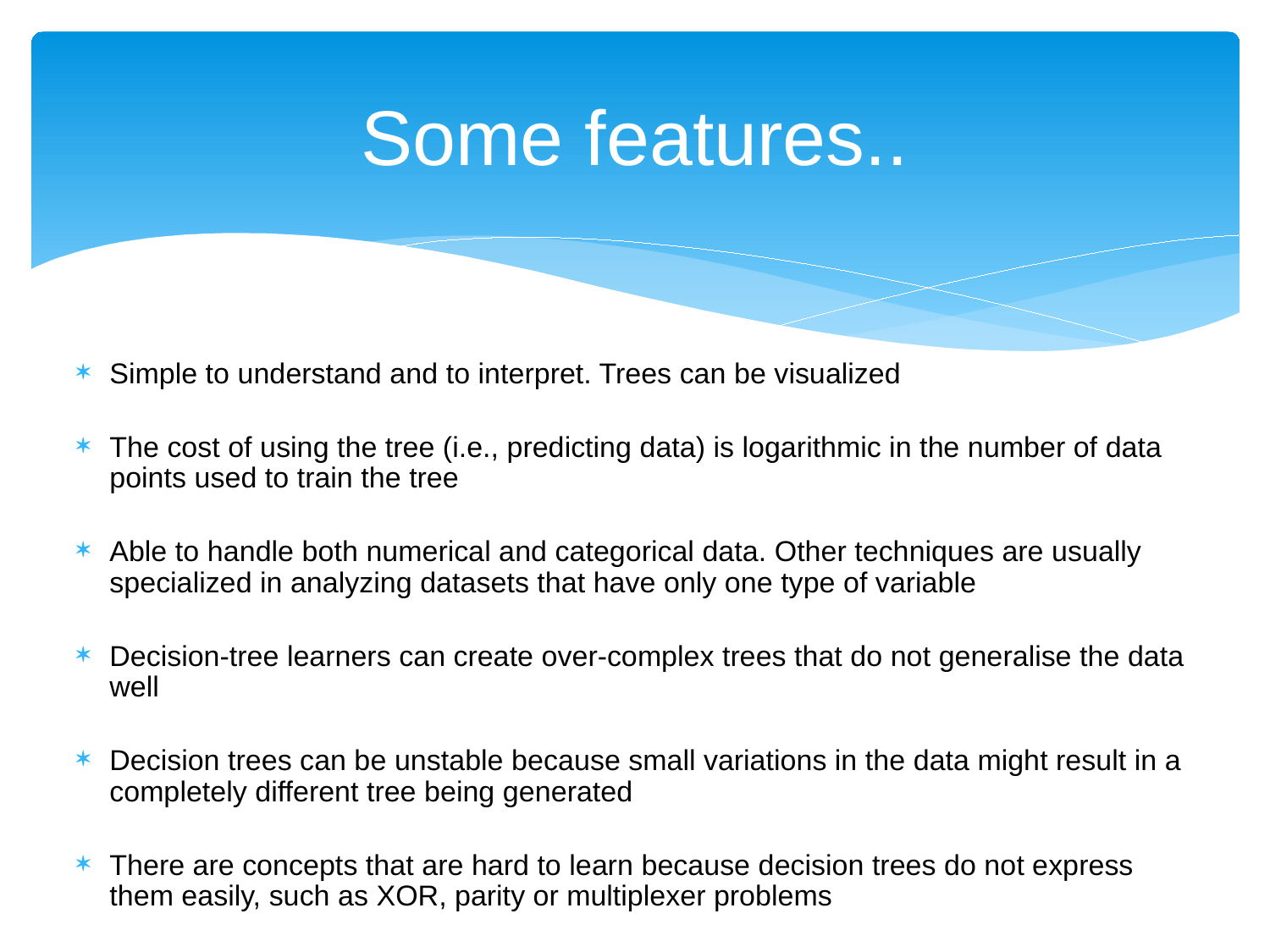

# Some features..
Simple to understand and to interpret. Trees can be visualized

The cost of using the tree (i.e., predicting data) is logarithmic in the number of data points used to train the tree

Able to handle both numerical and categorical data. Other techniques are usually specialized in analyzing datasets that have only one type of variable

Decision-tree learners can create over-complex trees that do not generalise the data well

Decision trees can be unstable because small variations in the data might result in a completely different tree being generated

There are concepts that are hard to learn because decision trees do not express them easily, such as XOR, parity or multiplexer problems